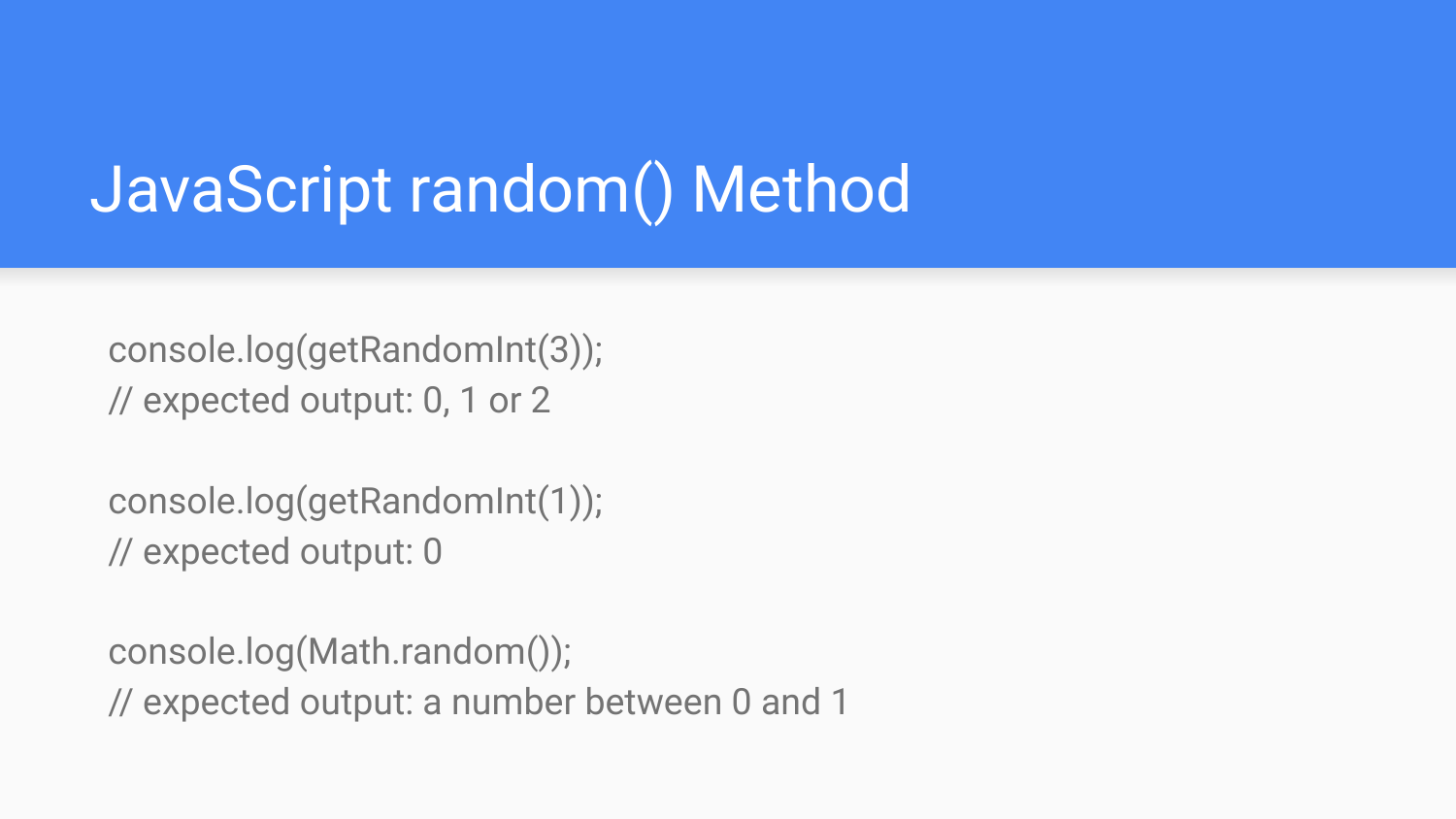

# JavaScript random() Method
console.log(getRandomInt(3));
// expected output: 0, 1 or 2

console.log(getRandomInt(1));
// expected output: 0

console.log(Math.random());
// expected output: a number between 0 and 1